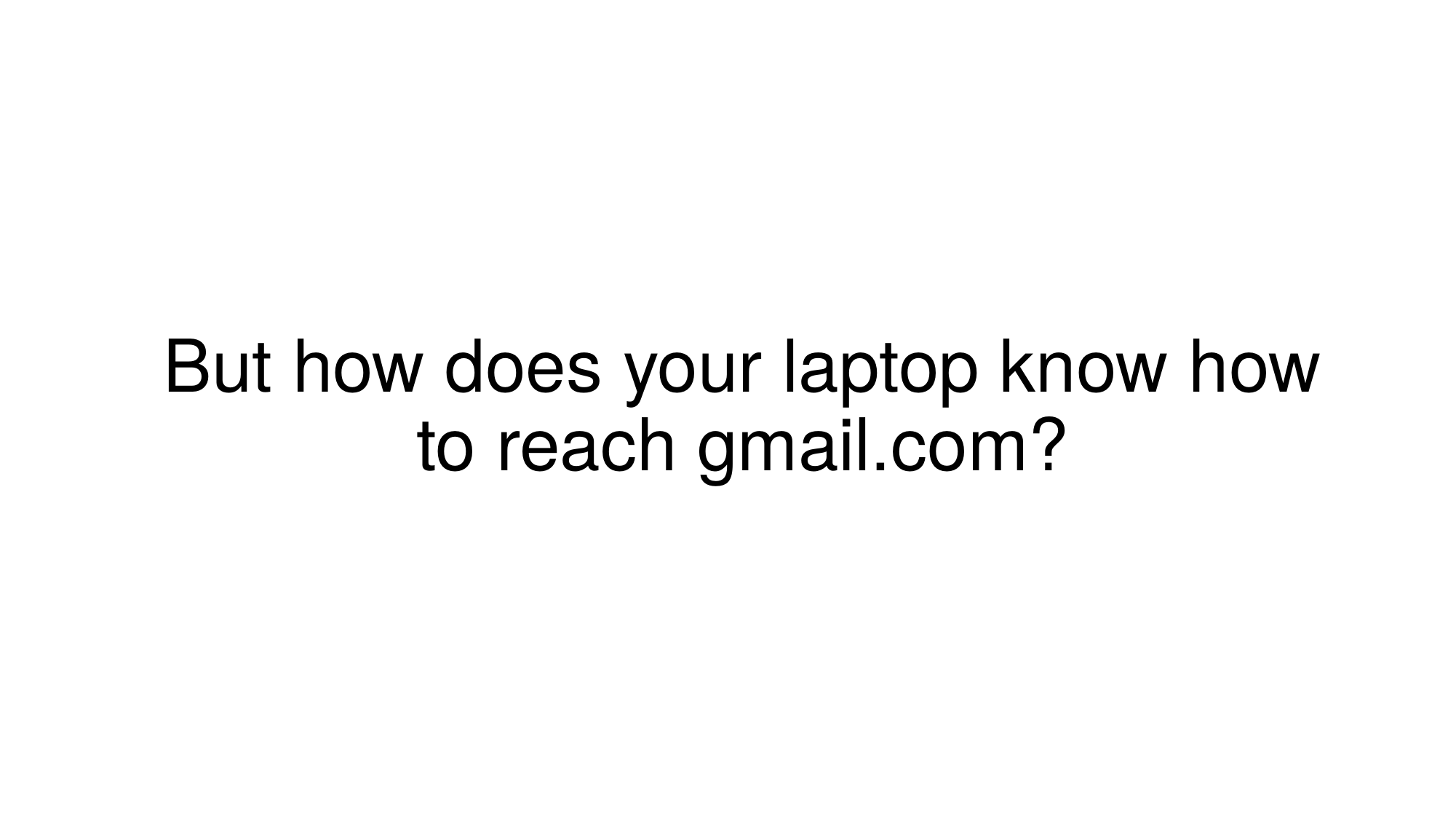

# But how does your laptop know how to reach gmail.com?